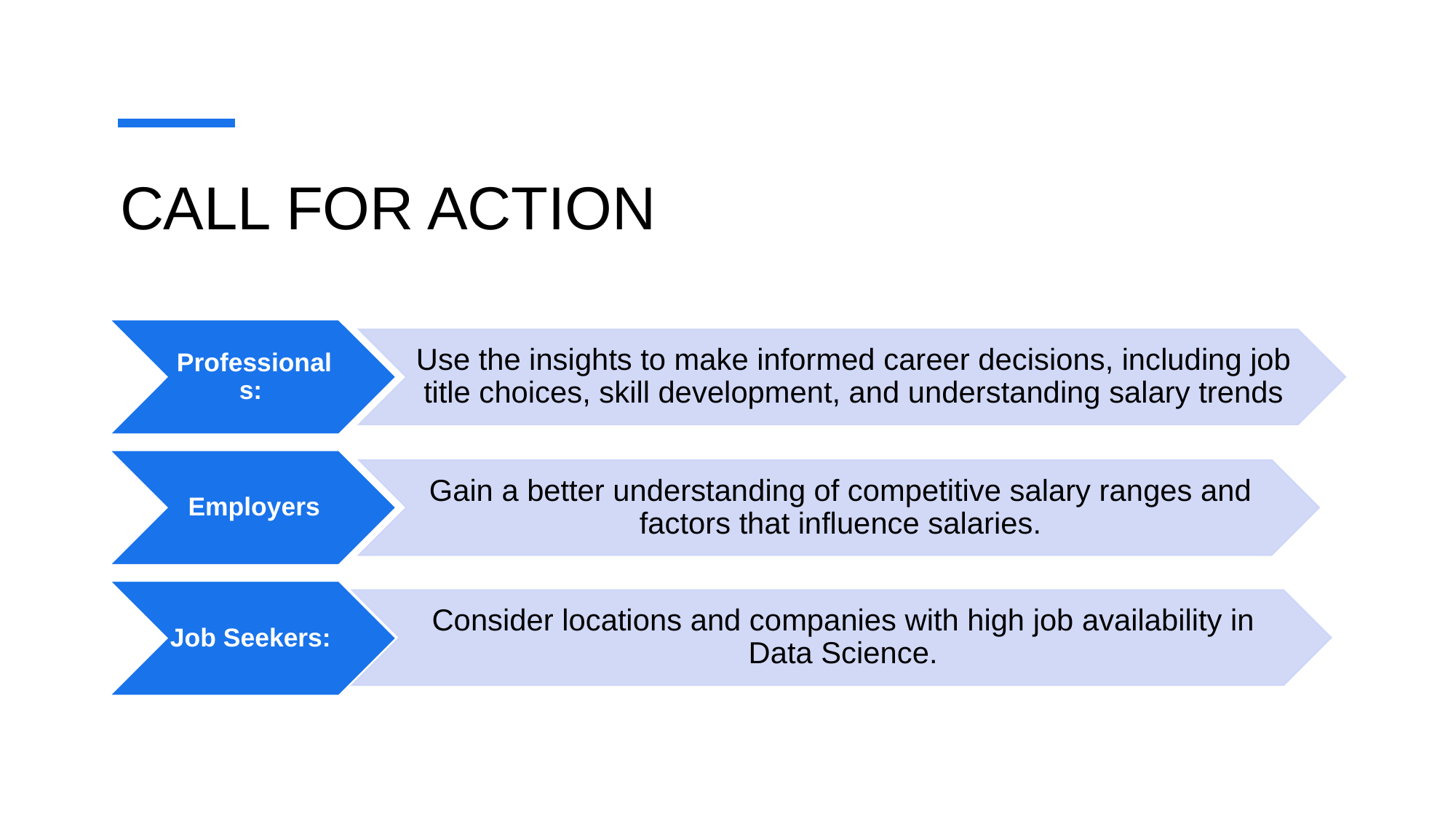

# CALL FOR ACTION
Professionals:
Use the insights to make informed career decisions, including job title choices, skill development, and understanding salary trends
Employers
Gain a better understanding of competitive salary ranges and factors that influence salaries.
Job Seekers:
Consider locations and companies with high job availability in Data Science.